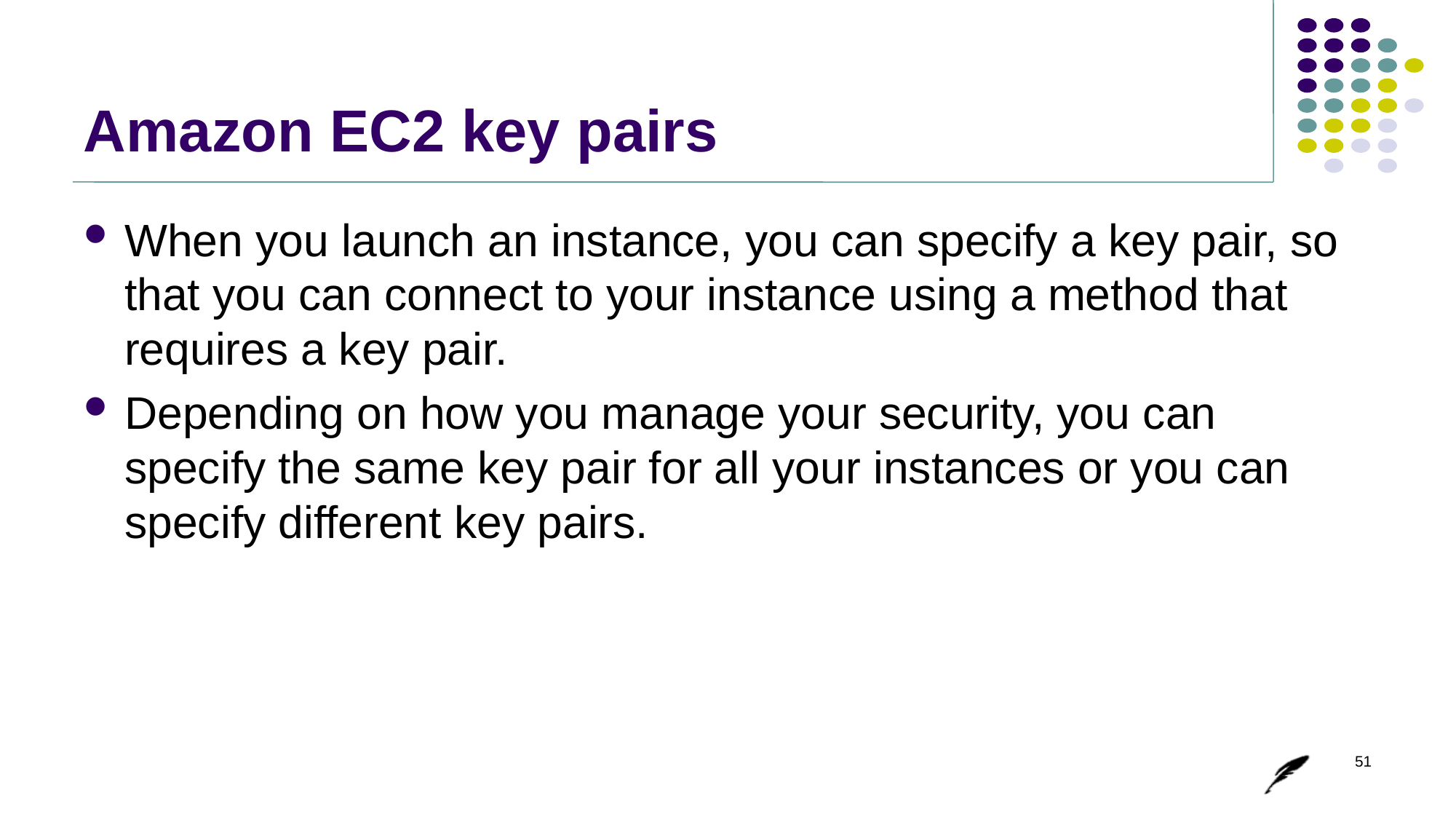

# Amazon EC2 key pairs
When you launch an instance, you can specify a key pair, so that you can connect to your instance using a method that requires a key pair.
Depending on how you manage your security, you can specify the same key pair for all your instances or you can specify different key pairs.
51